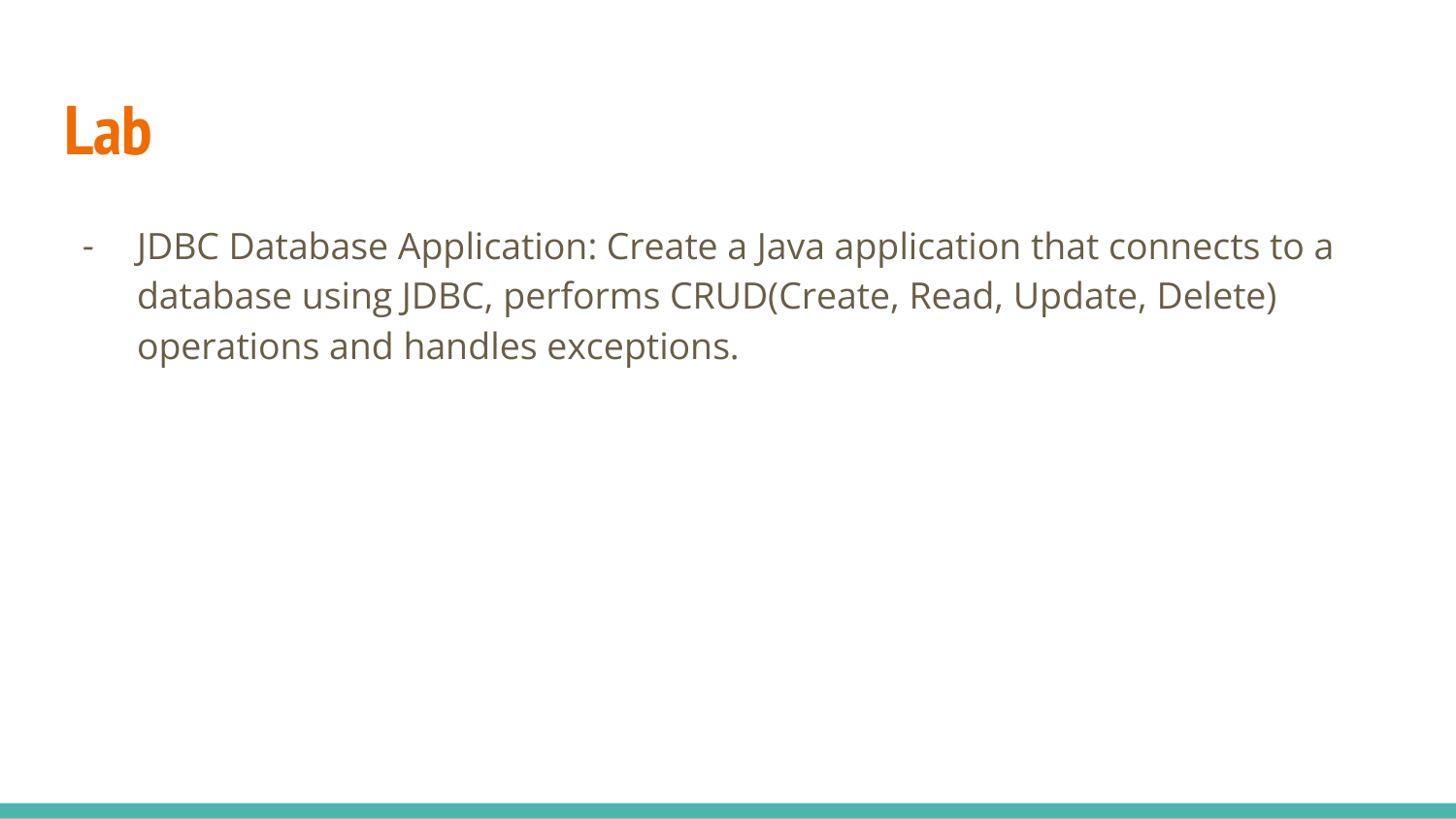

# Lab
JDBC Database Application: Create a Java application that connects to a database using JDBC, performs CRUD(Create, Read, Update, Delete) operations and handles exceptions.